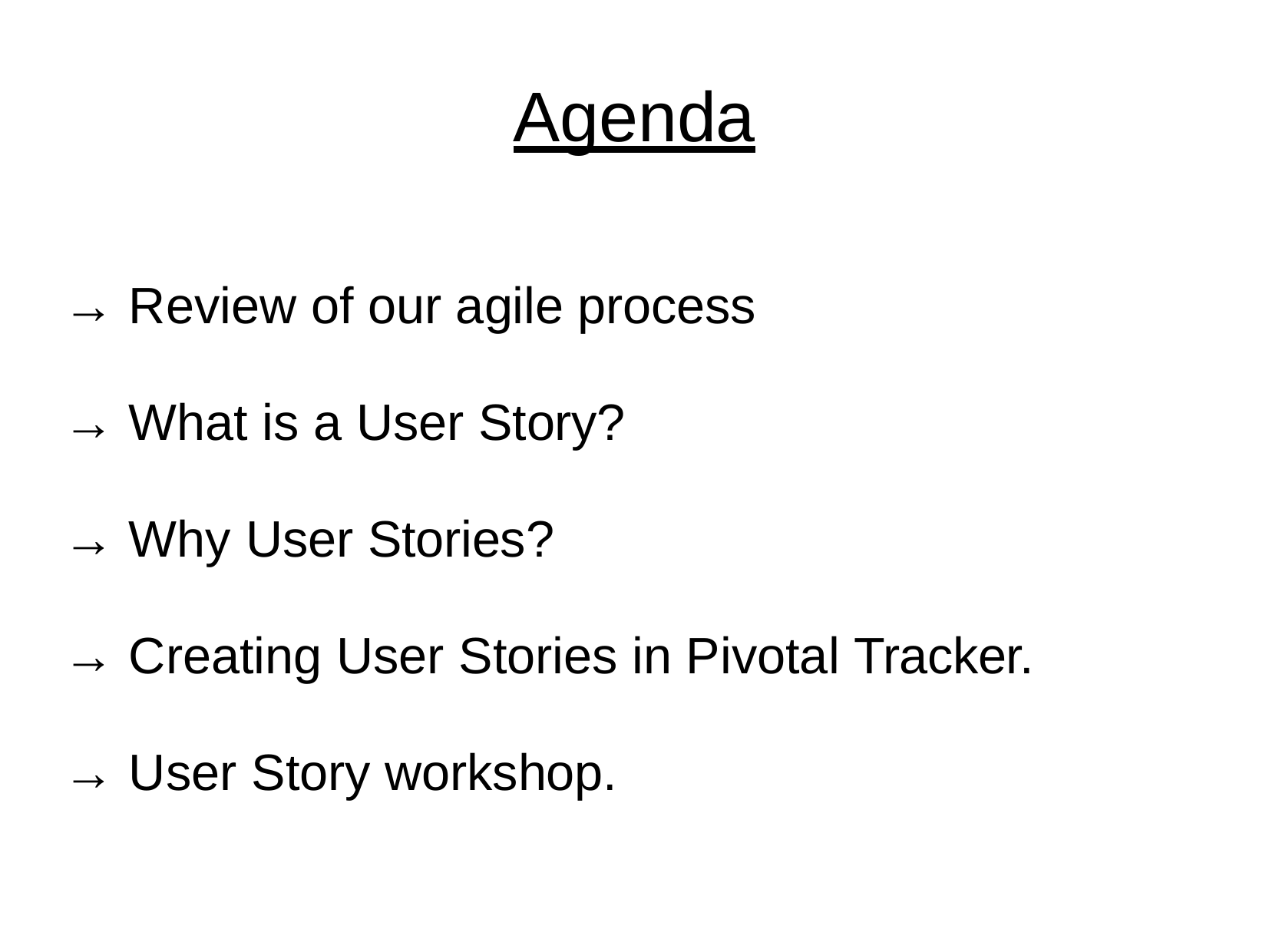

# Agenda
→ Review of our agile process

→ What is a User Story?

→ Why User Stories?

→ Creating User Stories in Pivotal Tracker.

→ User Story workshop.